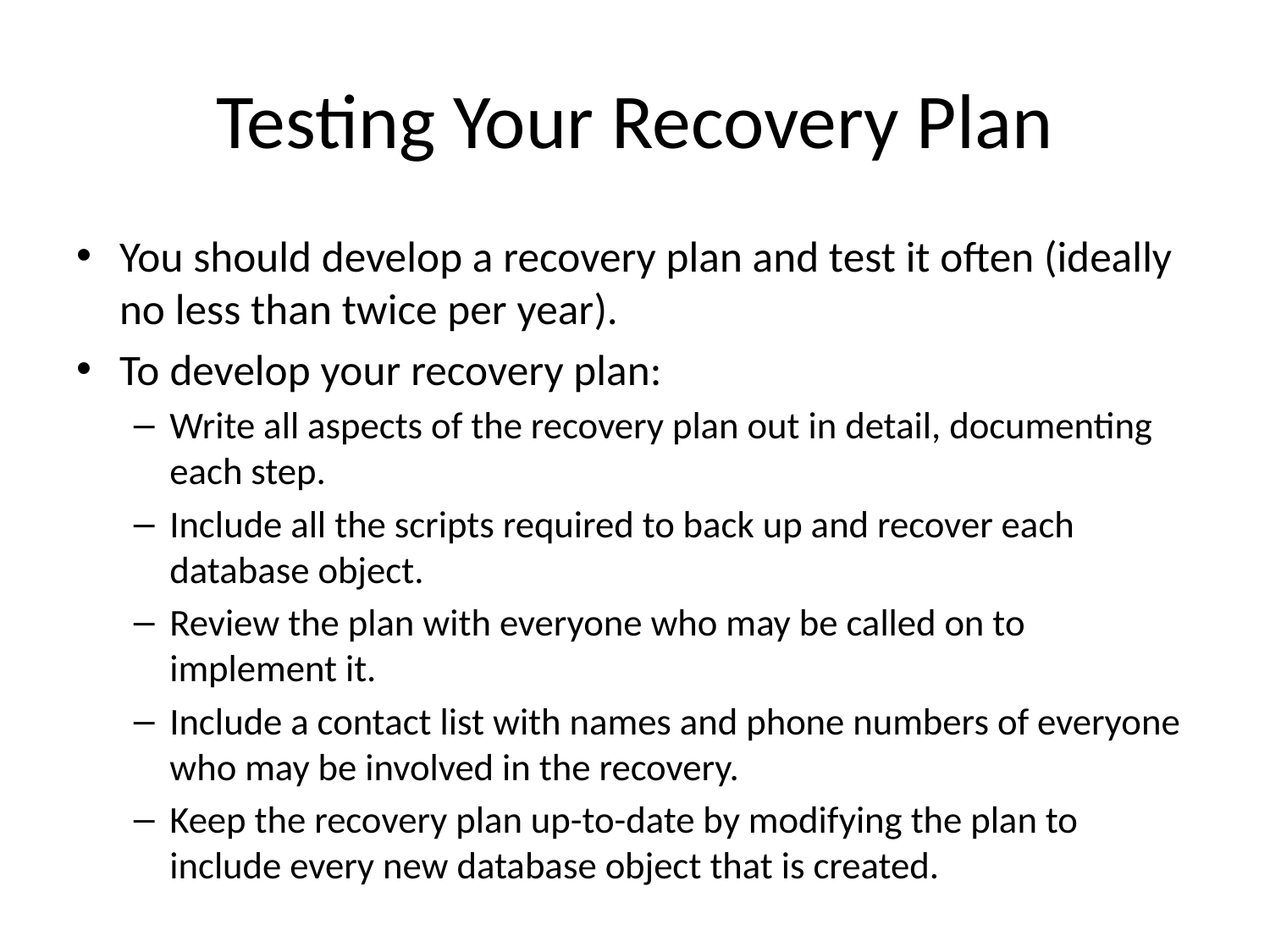

# Testing Your Recovery Plan
You should develop a recovery plan and test it often (ideally no less than twice per year).
To develop your recovery plan:
Write all aspects of the recovery plan out in detail, documenting each step.
Include all the scripts required to back up and recover each database object.
Review the plan with everyone who may be called on to implement it.
Include a contact list with names and phone numbers of everyone who may be involved in the recovery.
Keep the recovery plan up-to-date by modifying the plan to include every new database object that is created.